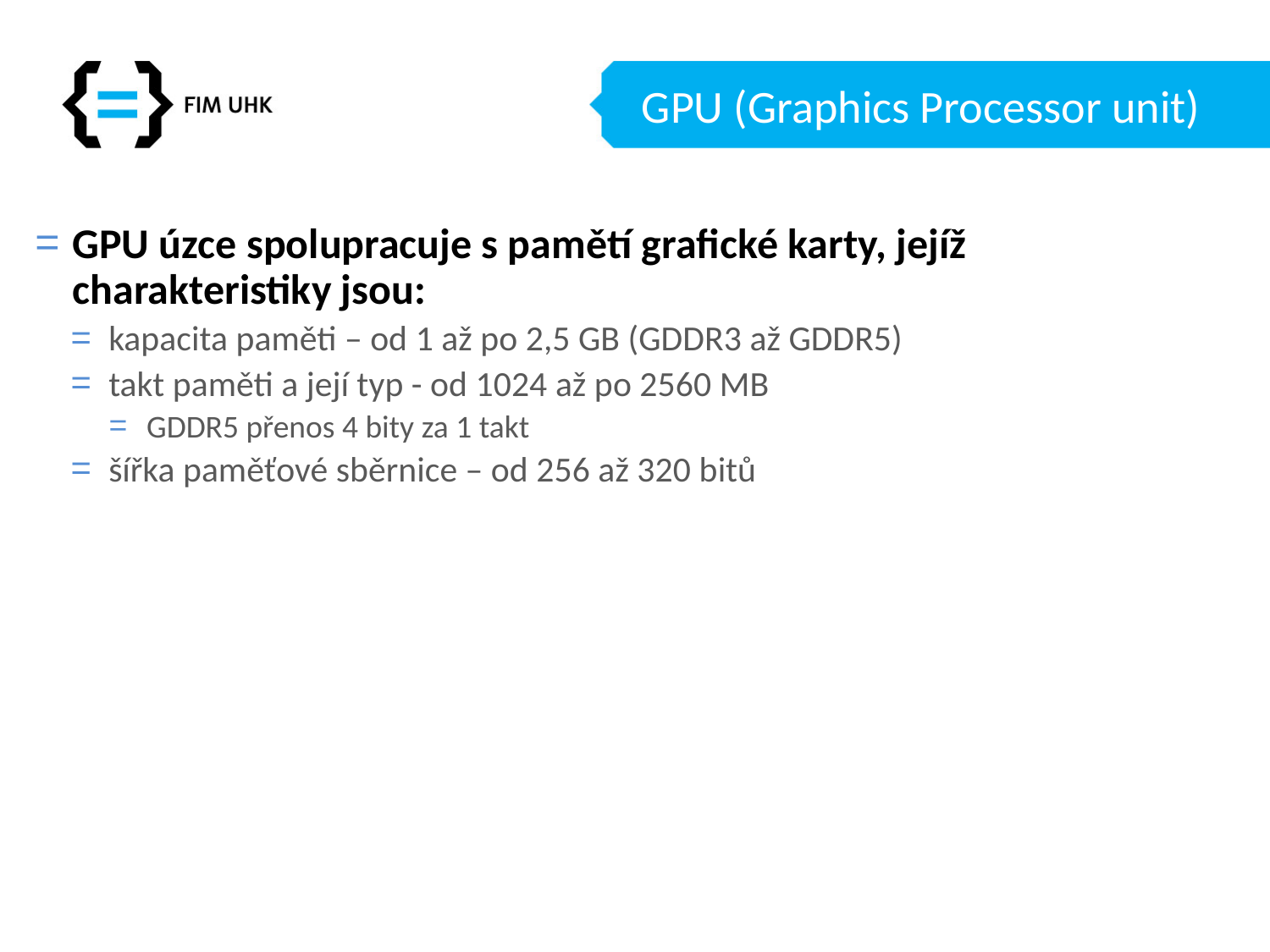

# GPU (Graphics Processor unit)
GPU úzce spolupracuje s pamětí grafické karty, jejíž charakteristiky jsou:
kapacita paměti – od 1 až po 2,5 GB (GDDR3 až GDDR5)
takt paměti a její typ - od 1024 až po 2560 MB
GDDR5 přenos 4 bity za 1 takt
šířka paměťové sběrnice – od 256 až 320 bitů